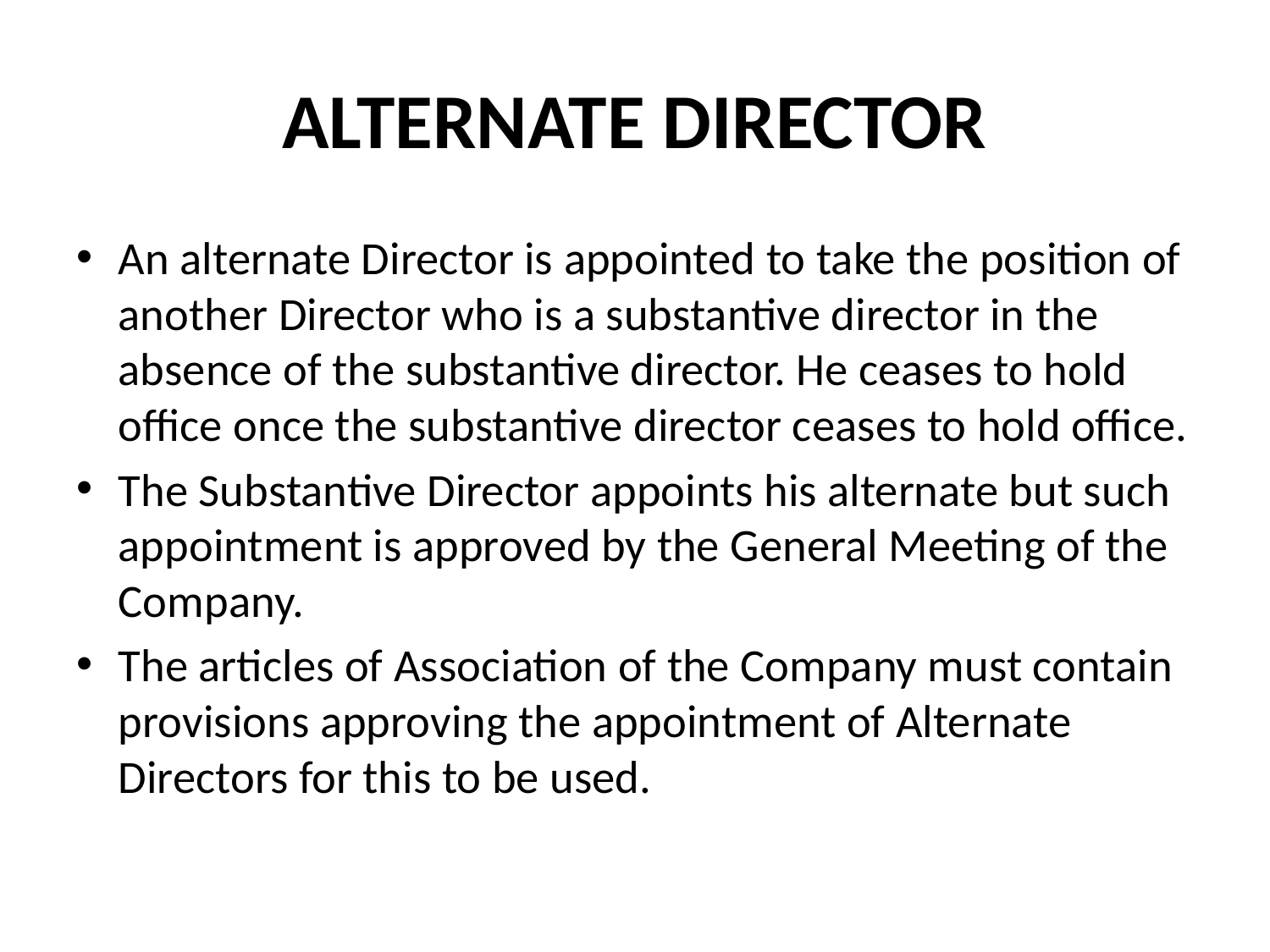

# ALTERNATE DIRECTOR
An alternate Director is appointed to take the position of another Director who is a substantive director in the absence of the substantive director. He ceases to hold office once the substantive director ceases to hold office.
The Substantive Director appoints his alternate but such appointment is approved by the General Meeting of the Company.
The articles of Association of the Company must contain provisions approving the appointment of Alternate Directors for this to be used.